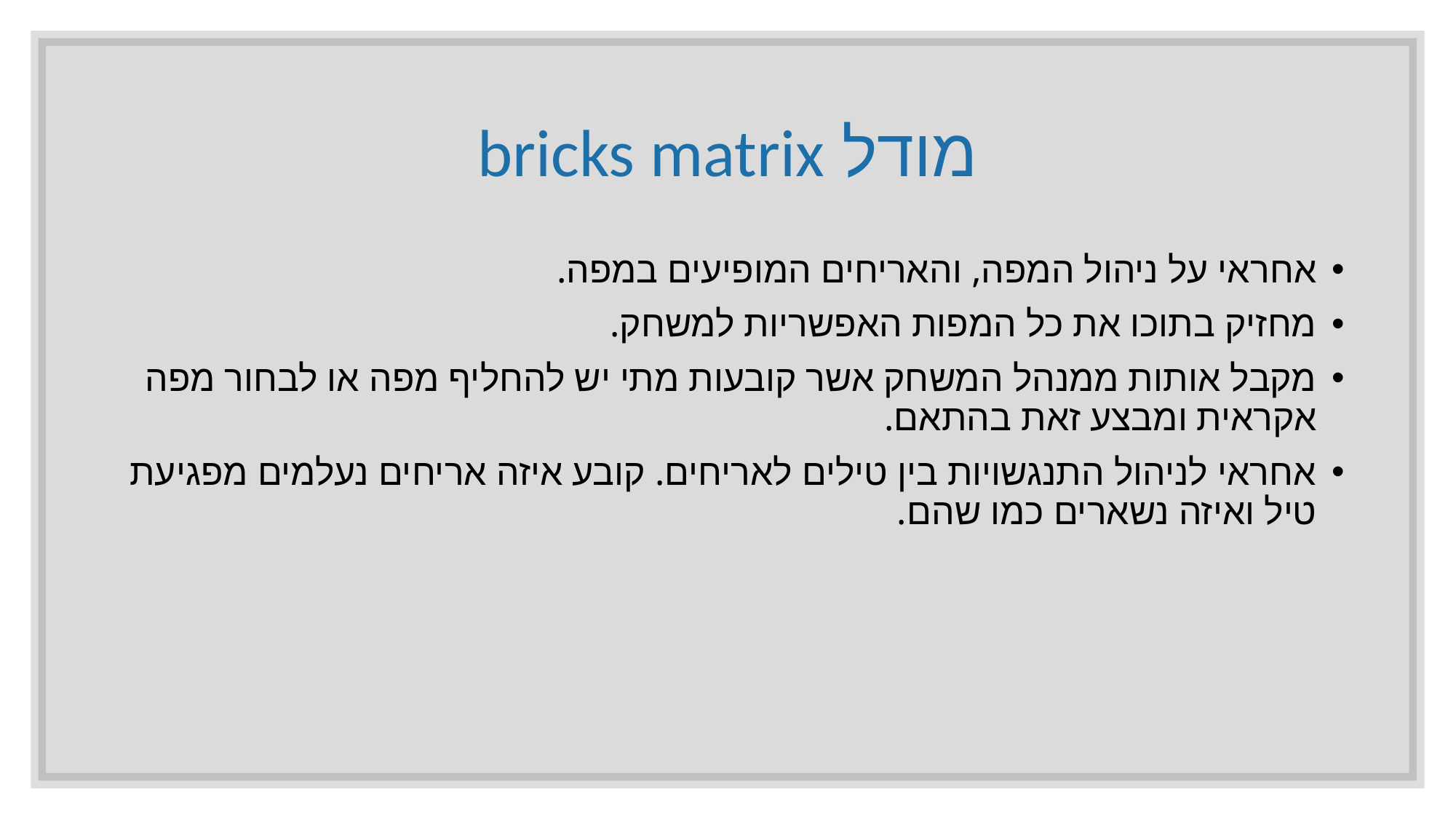

# מודל bricks matrix
אחראי על ניהול המפה, והאריחים המופיעים במפה.
מחזיק בתוכו את כל המפות האפשריות למשחק.
מקבל אותות ממנהל המשחק אשר קובעות מתי יש להחליף מפה או לבחור מפה אקראית ומבצע זאת בהתאם.
אחראי לניהול התנגשויות בין טילים לאריחים. קובע איזה אריחים נעלמים מפגיעת טיל ואיזה נשארים כמו שהם.